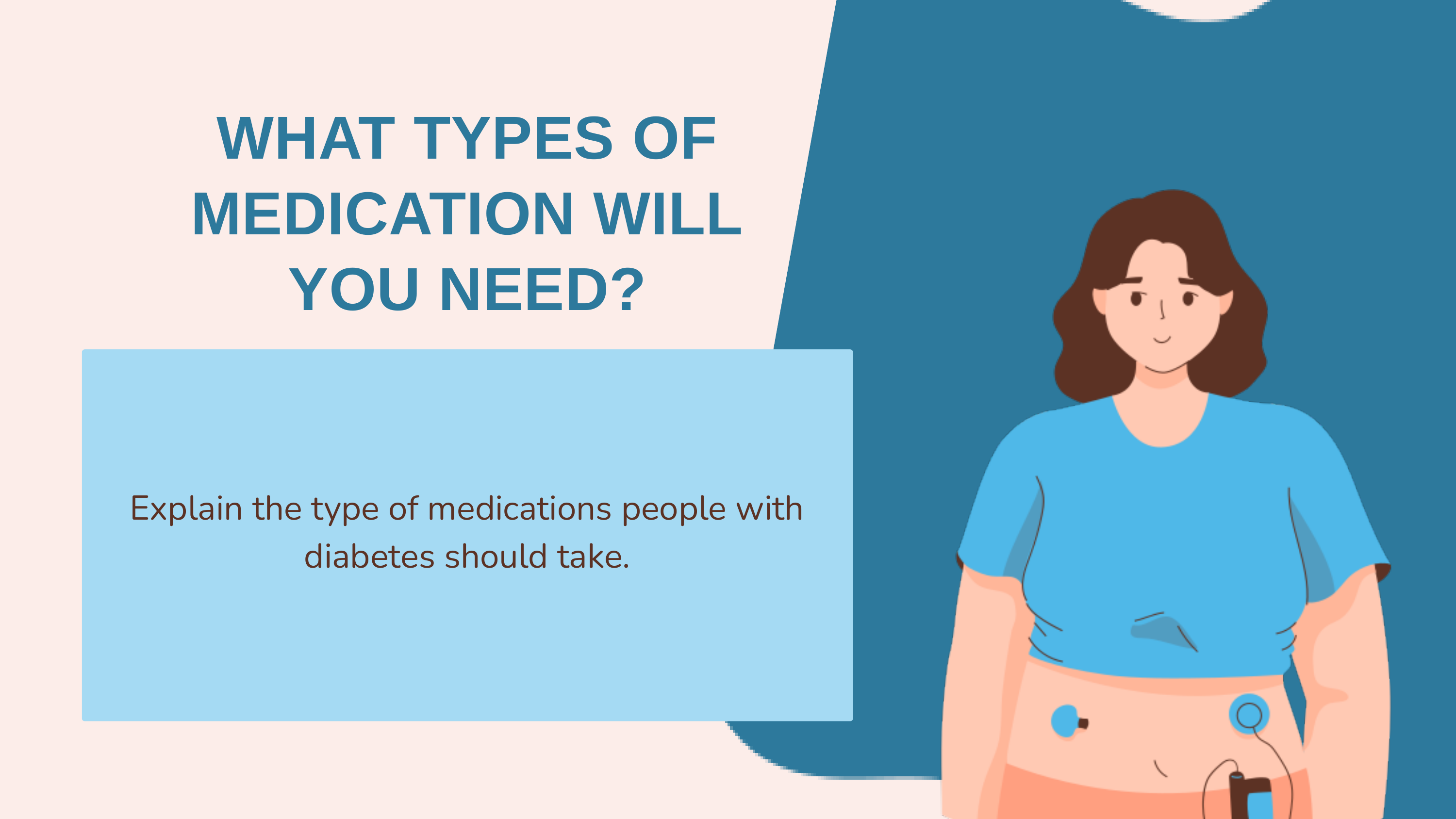

WHAT TYPES OF MEDICATION WILL
YOU NEED?

Explain the type of medications people with diabetes should take.